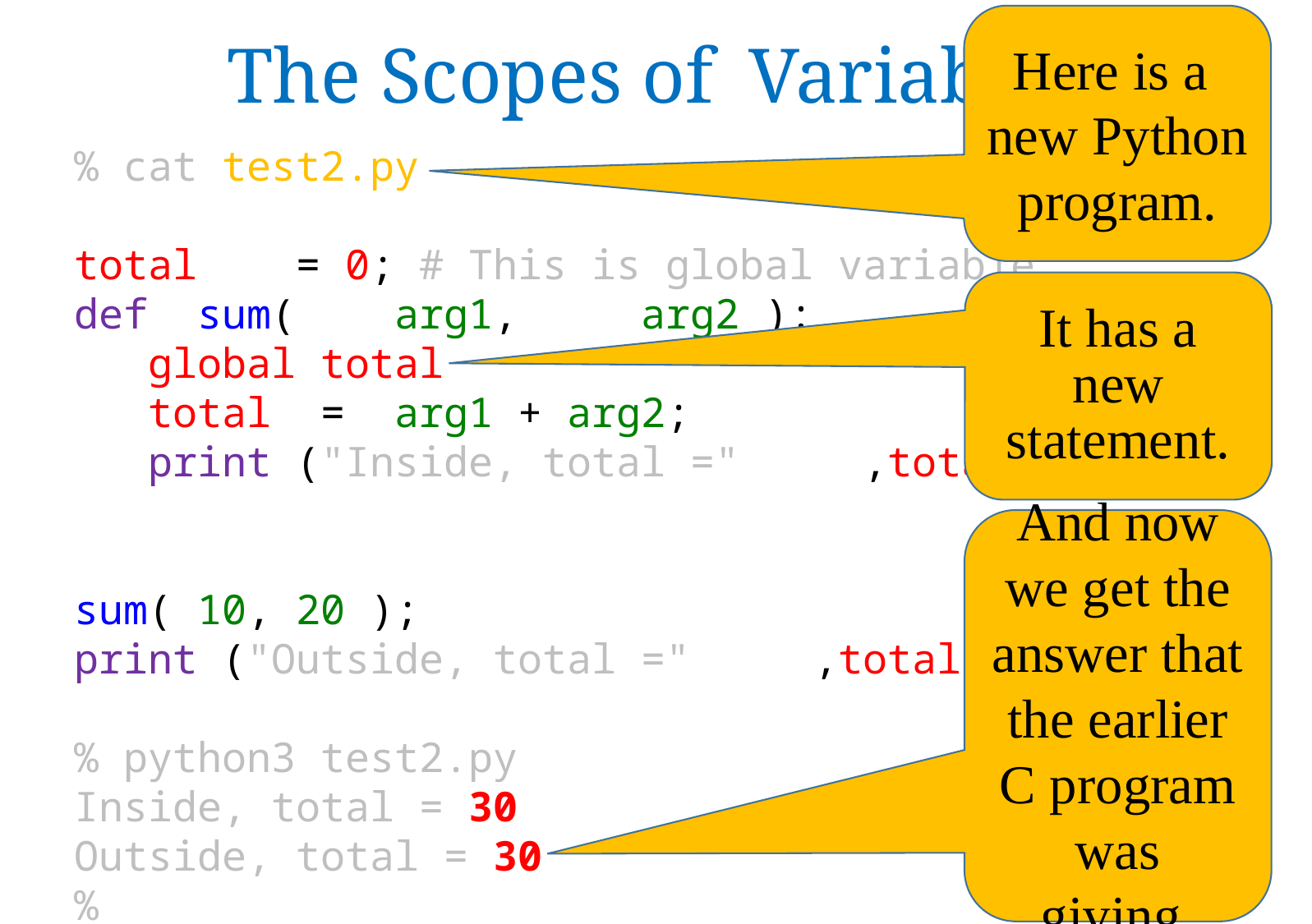

Here is a
new Python program.
The Scopes of   Variables
% cat test2.py

total    = 0; # This is global variable
def  sum(    arg1,     arg2 ):
   global total
   total  =  arg1 + arg2;
   print ("Inside, total ="     ,total);

sum( 10, 20 );
print ("Outside, total ="     ,total);

% python3 test2.py
Inside, total = 30
Outside, total = 30
%
It has a new statement.
And now we get the answer that the earlier C program was giving.